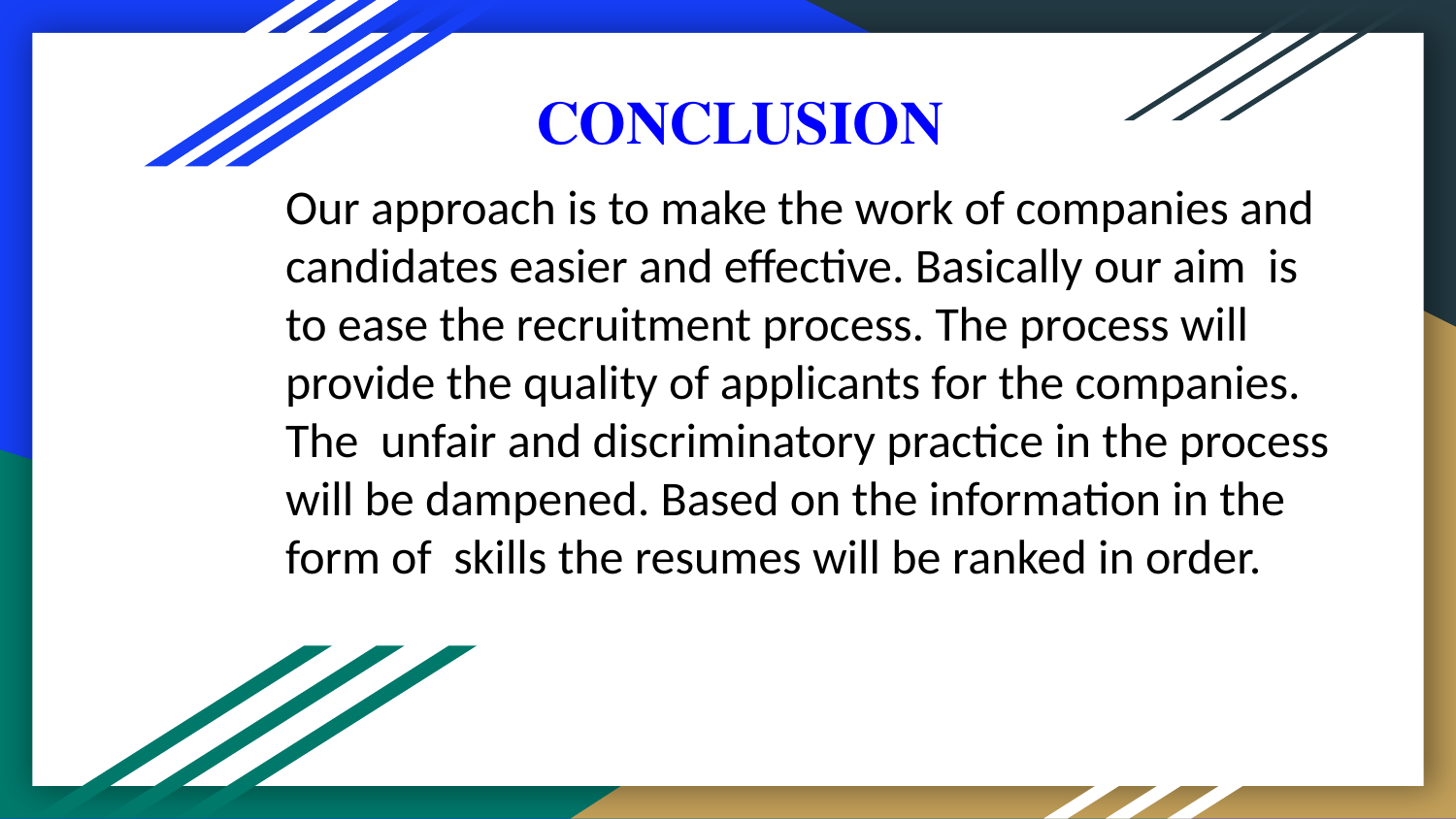

CONCLUSION
Our approach is to make the work of companies and candidates easier and effective. Basically our aim  is to ease the recruitment process. The process will provide the quality of applicants for the companies. The  unfair and discriminatory practice in the process will be dampened. Based on the information in the form of  skills the resumes will be ranked in order.